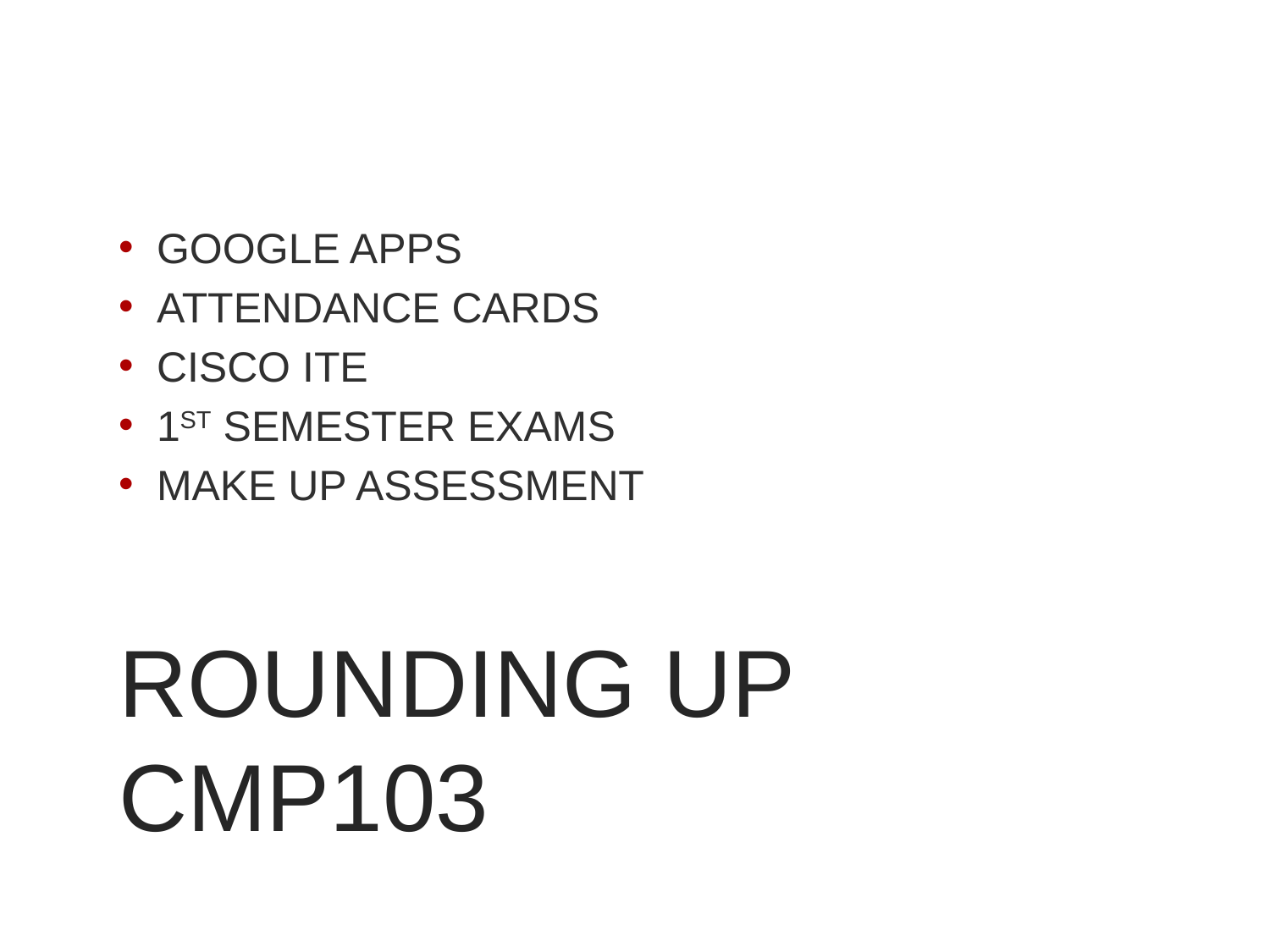

GOOGLE APPS
ATTENDANCE CARDS
CISCO ITE
1ST SEMESTER EXAMS
MAKE UP ASSESSMENT
# ROUNDING UP CMP103